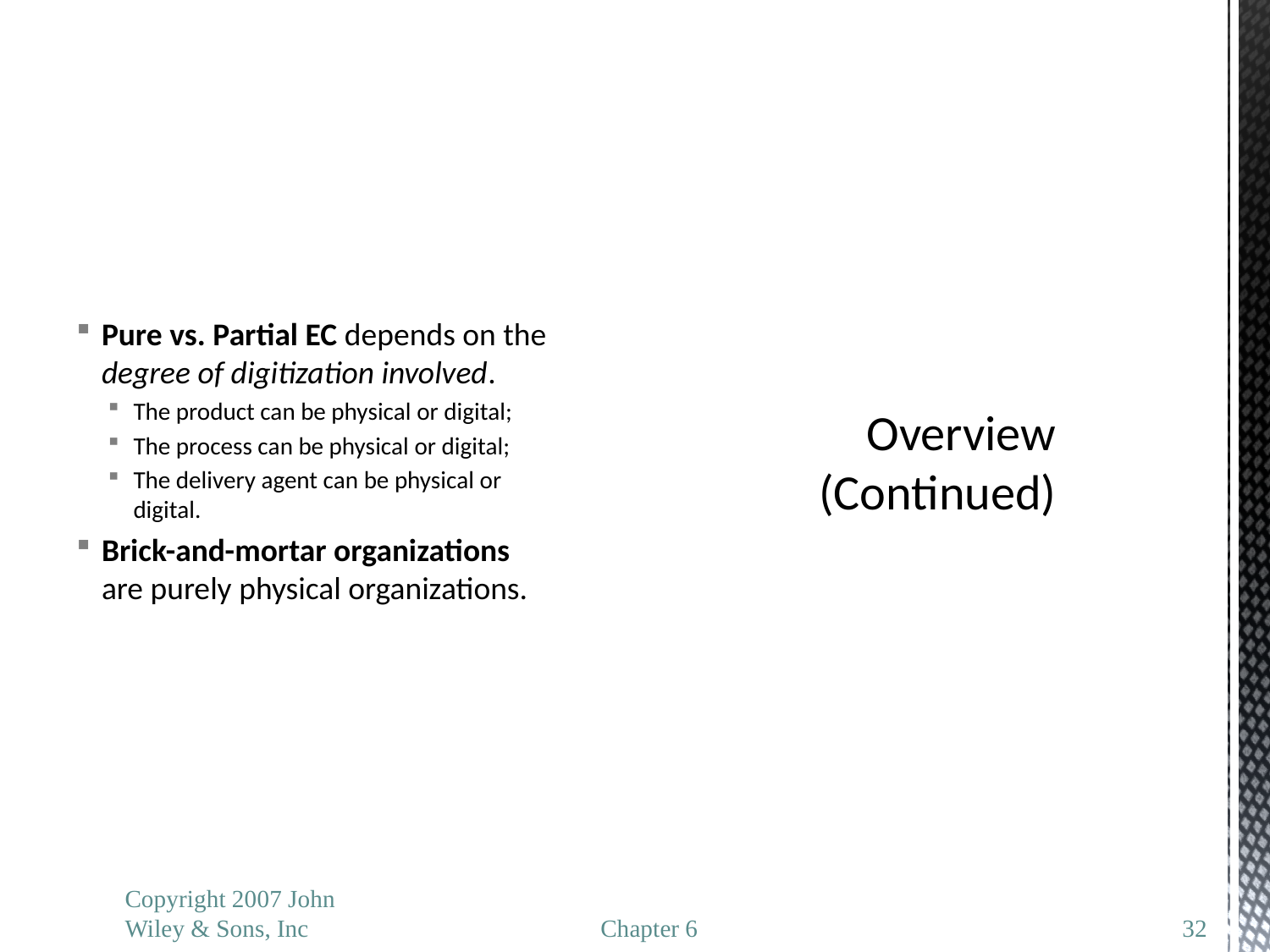

Pure vs. Partial EC depends on the degree of digitization involved.
The product can be physical or digital;
The process can be physical or digital;
The delivery agent can be physical or digital.
Brick-and-mortar organizations are purely physical organizations.
# Overview (Continued)
Copyright 2007 John Wiley & Sons, Inc
Chapter 6
32